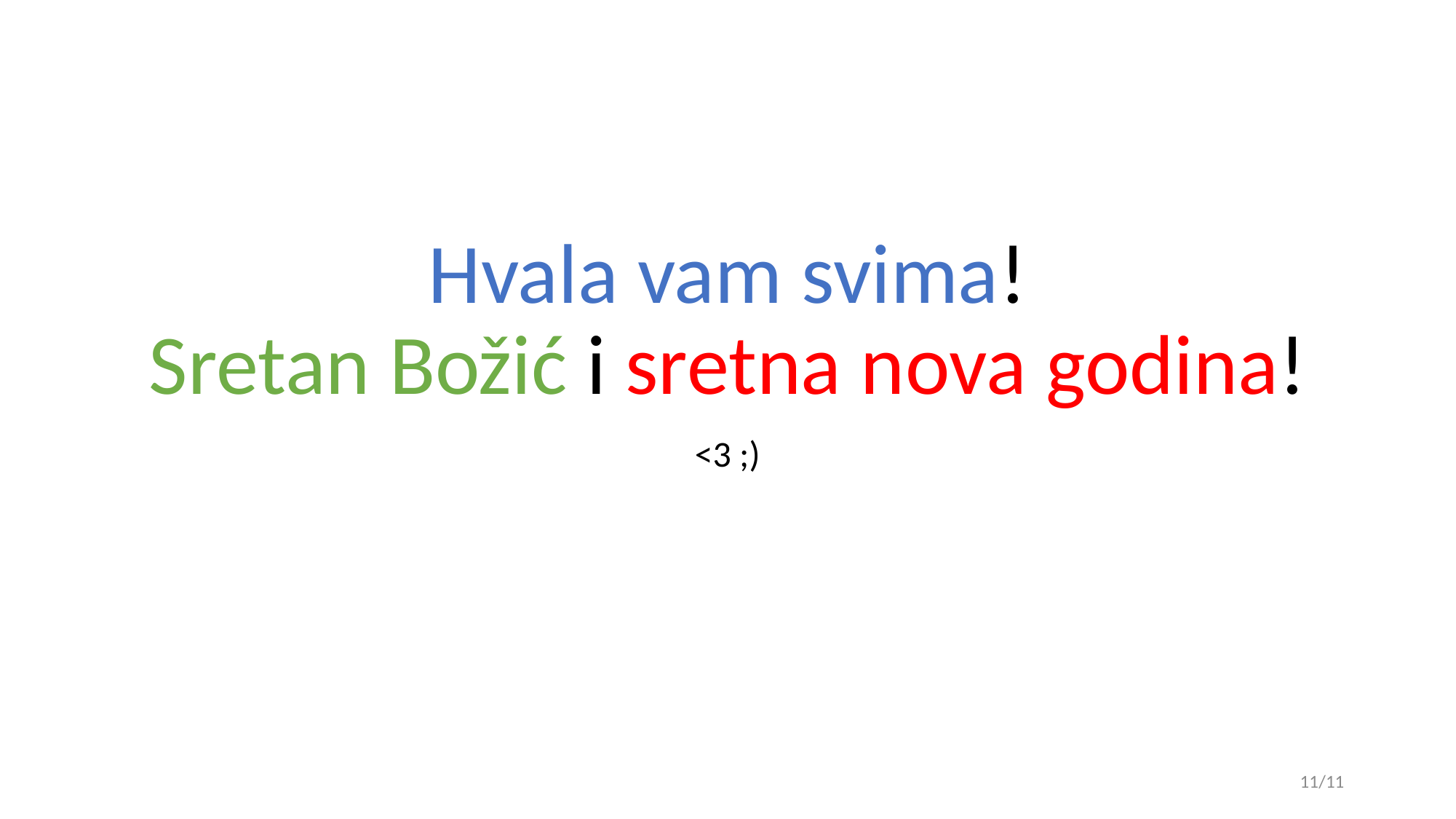

# Hvala vam svima! Sretan Božić i sretna nova godina!
<3 ;)
11/11